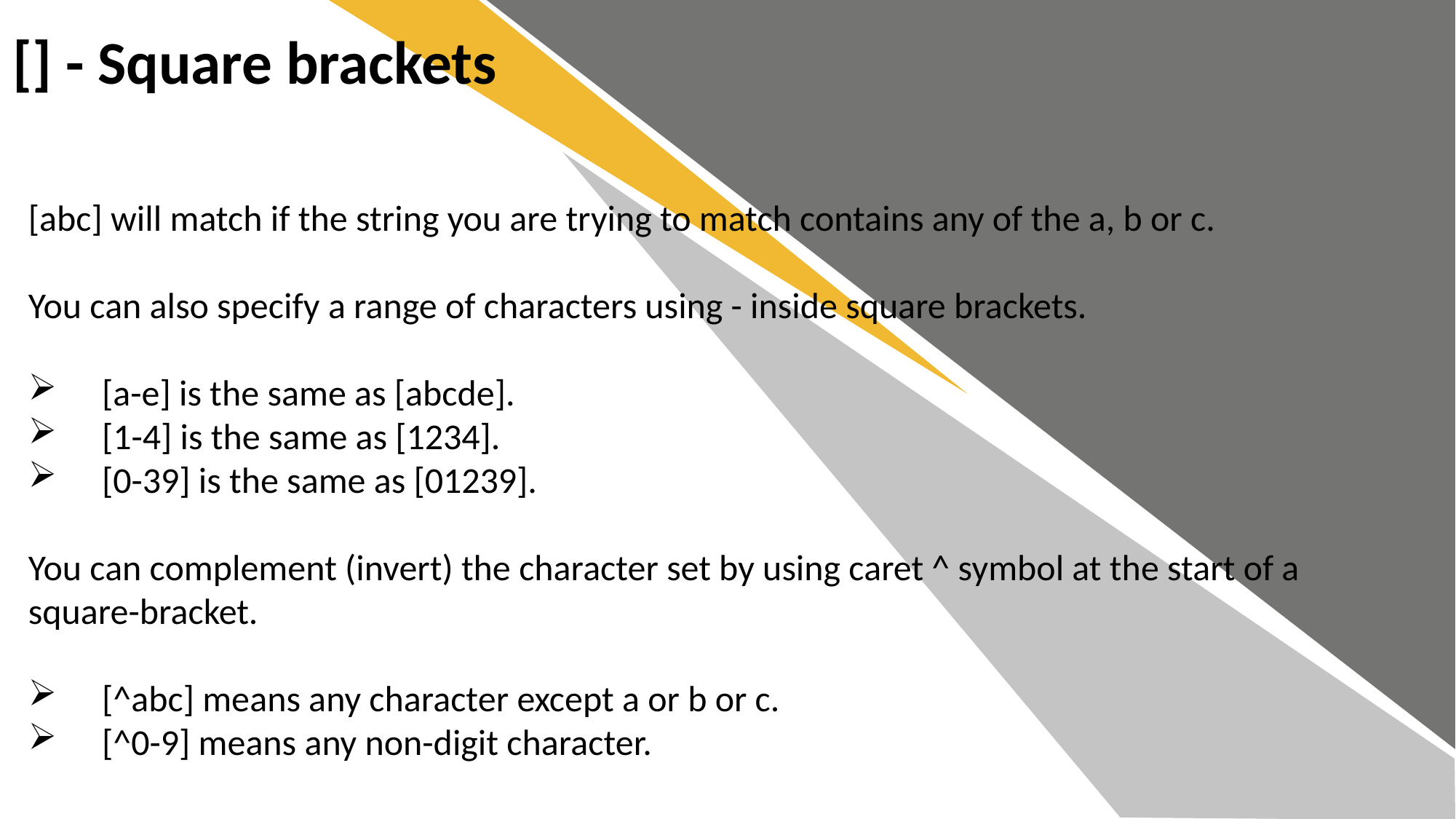

[] - Square brackets
[abc] will match if the string you are trying to match contains any of the a, b or c.

You can also specify a range of characters using - inside square brackets.

    [a-e] is the same as [abcde].
    [1-4] is the same as [1234].
    [0-39] is the same as [01239].

You can complement (invert) the character set by using caret ^ symbol at the start of a square-bracket.

    [^abc] means any character except a or b or c.
    [^0-9] means any non-digit character.